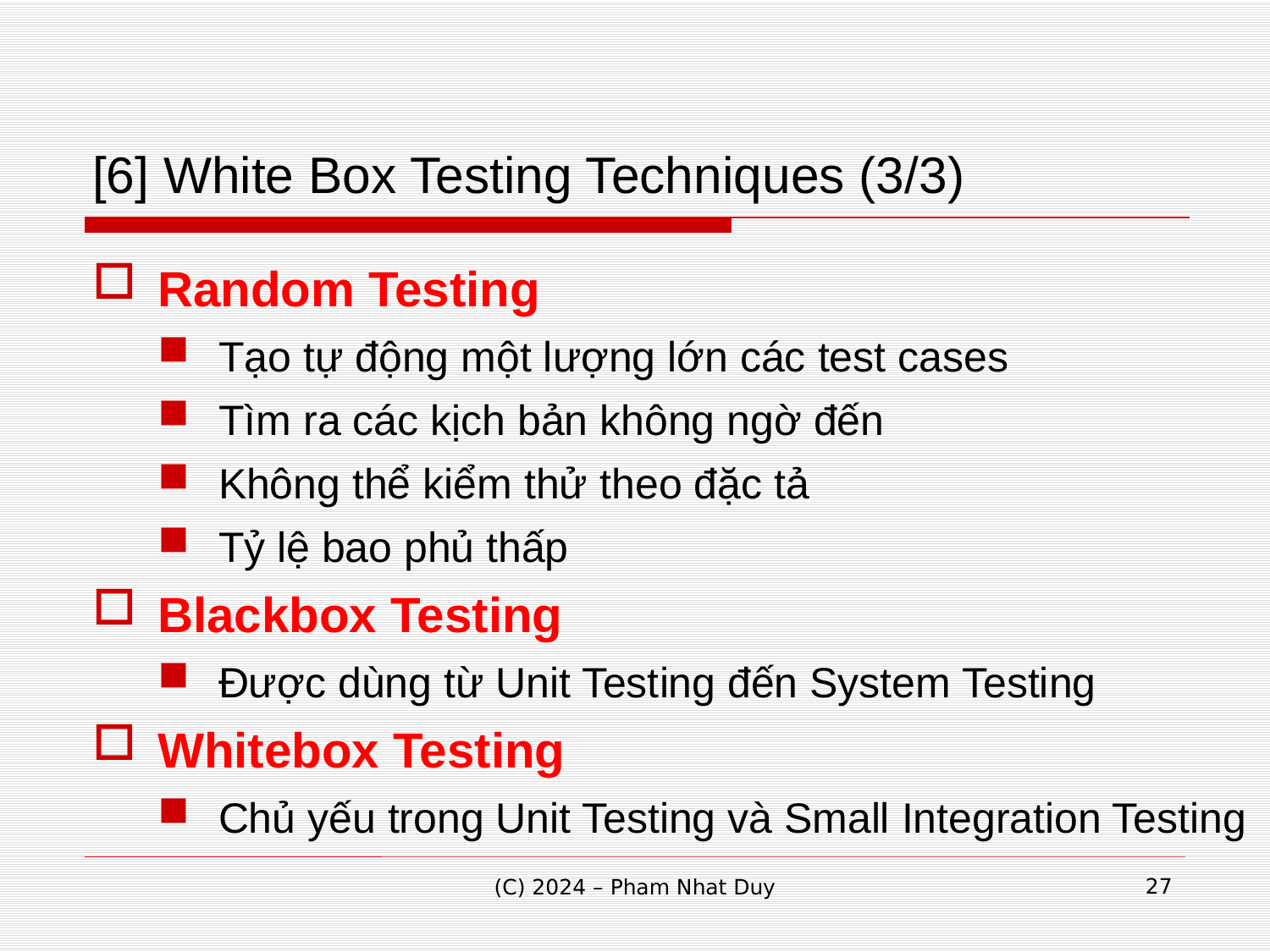

# [6] White Box Testing Techniques (3/3)
Random Testing
Tạo tự động một lượng lớn các test cases
Tìm ra các kịch bản không ngờ đến
Không thể kiểm thử theo đặc tả
Tỷ lệ bao phủ thấp
Blackbox Testing
Được dùng từ Unit Testing đến System Testing
Whitebox Testing
Chủ yếu trong Unit Testing và Small Integration Testing
27
(C) 2024 – Pham Nhat Duy